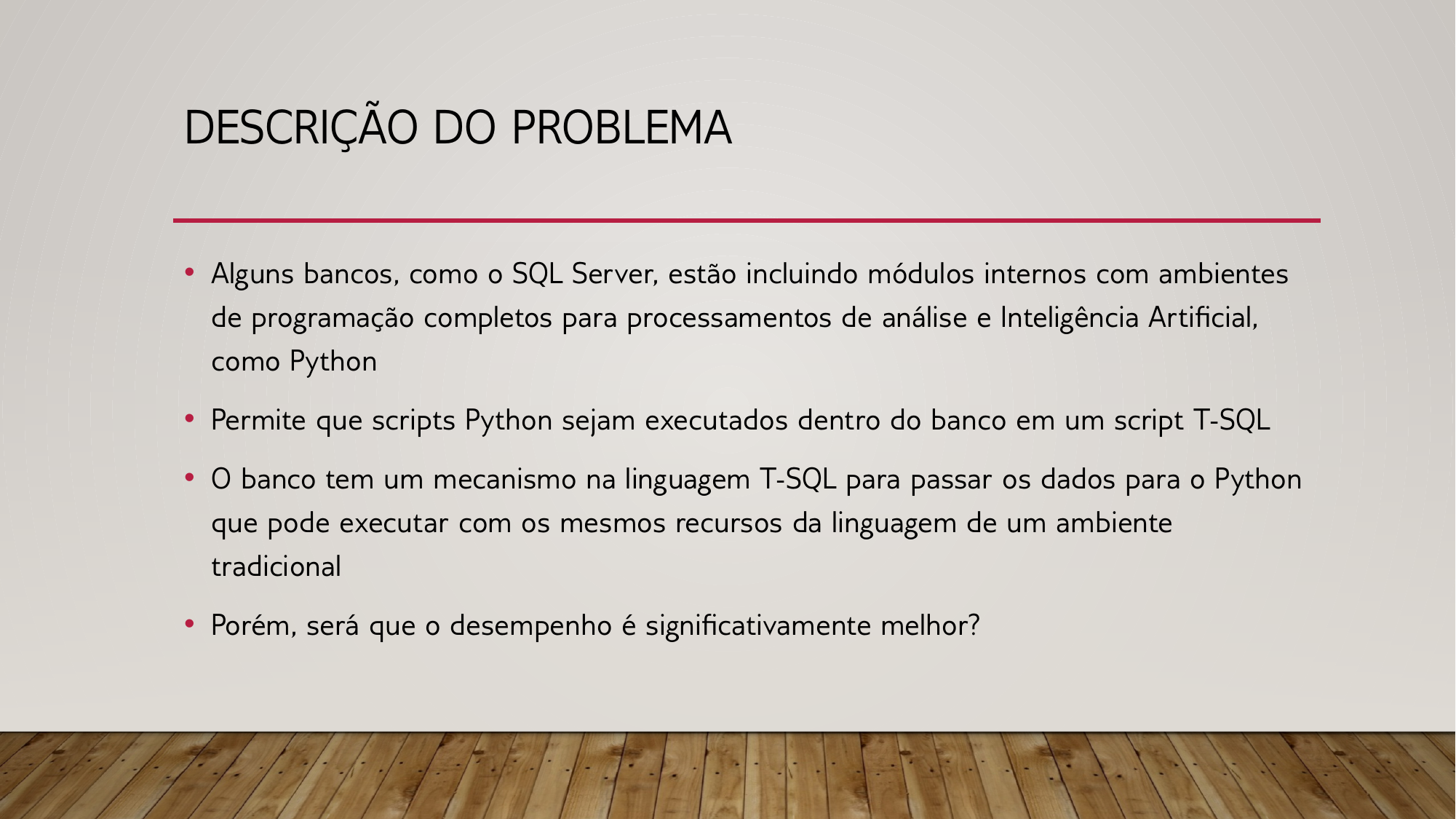

# Descrição do problema
Alguns bancos, como o SQL Server, estão incluindo módulos internos com ambientes de programação completos para processamentos de análise e Inteligência Artificial, como Python
Permite que scripts Python sejam executados dentro do banco em um script T-SQL
O banco tem um mecanismo na linguagem T-SQL para passar os dados para o Python que pode executar com os mesmos recursos da linguagem de um ambiente tradicional
Porém, será que o desempenho é significativamente melhor?